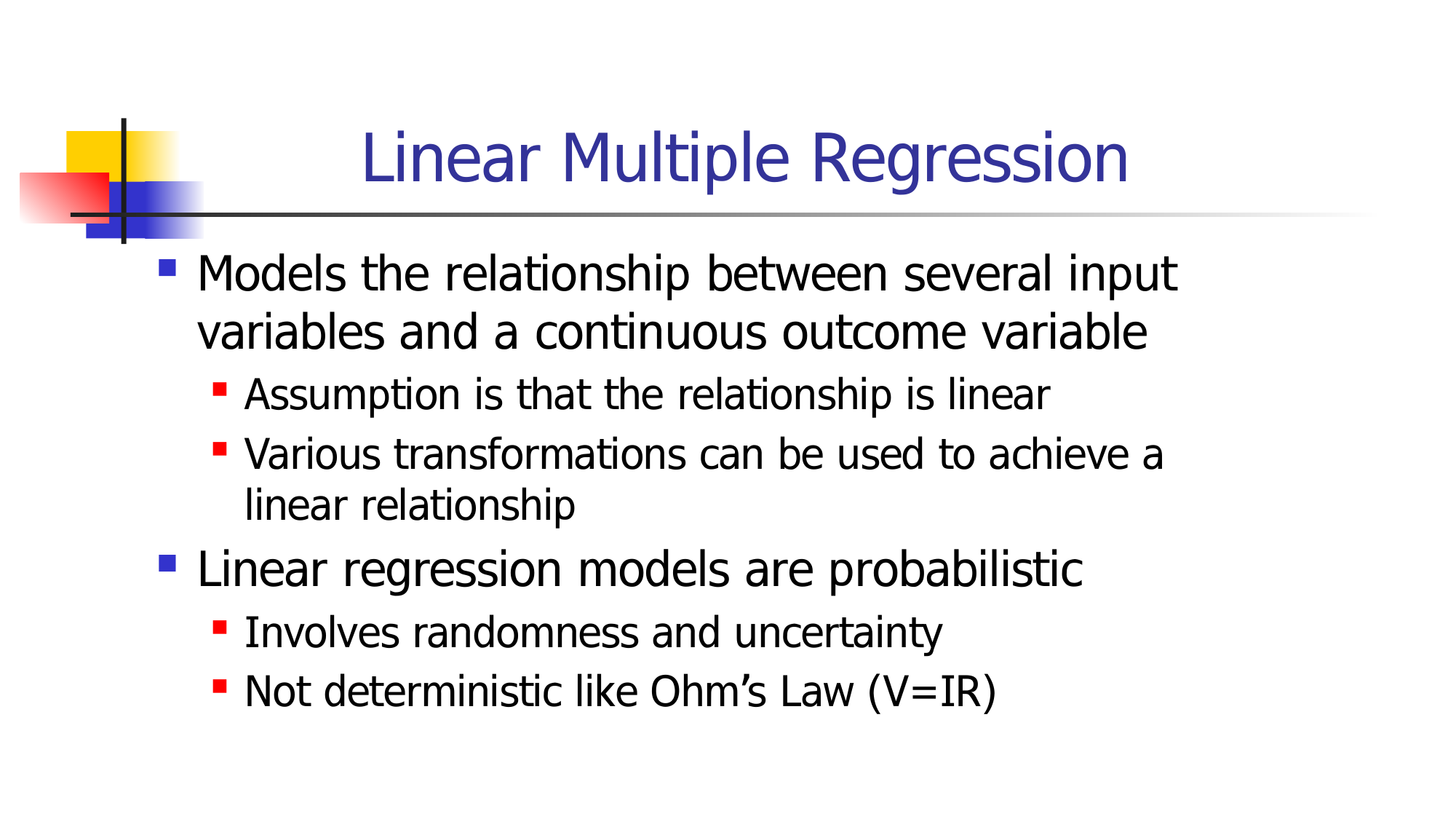

# Linear Multiple Regression
Models the relationship between several input variables and a continuous outcome variable
Assumption is that the relationship is linear
Various transformations can be used to achieve a linear relationship
Linear regression models are probabilistic
Involves randomness and uncertainty
Not deterministic like Ohm’s Law (V=IR)